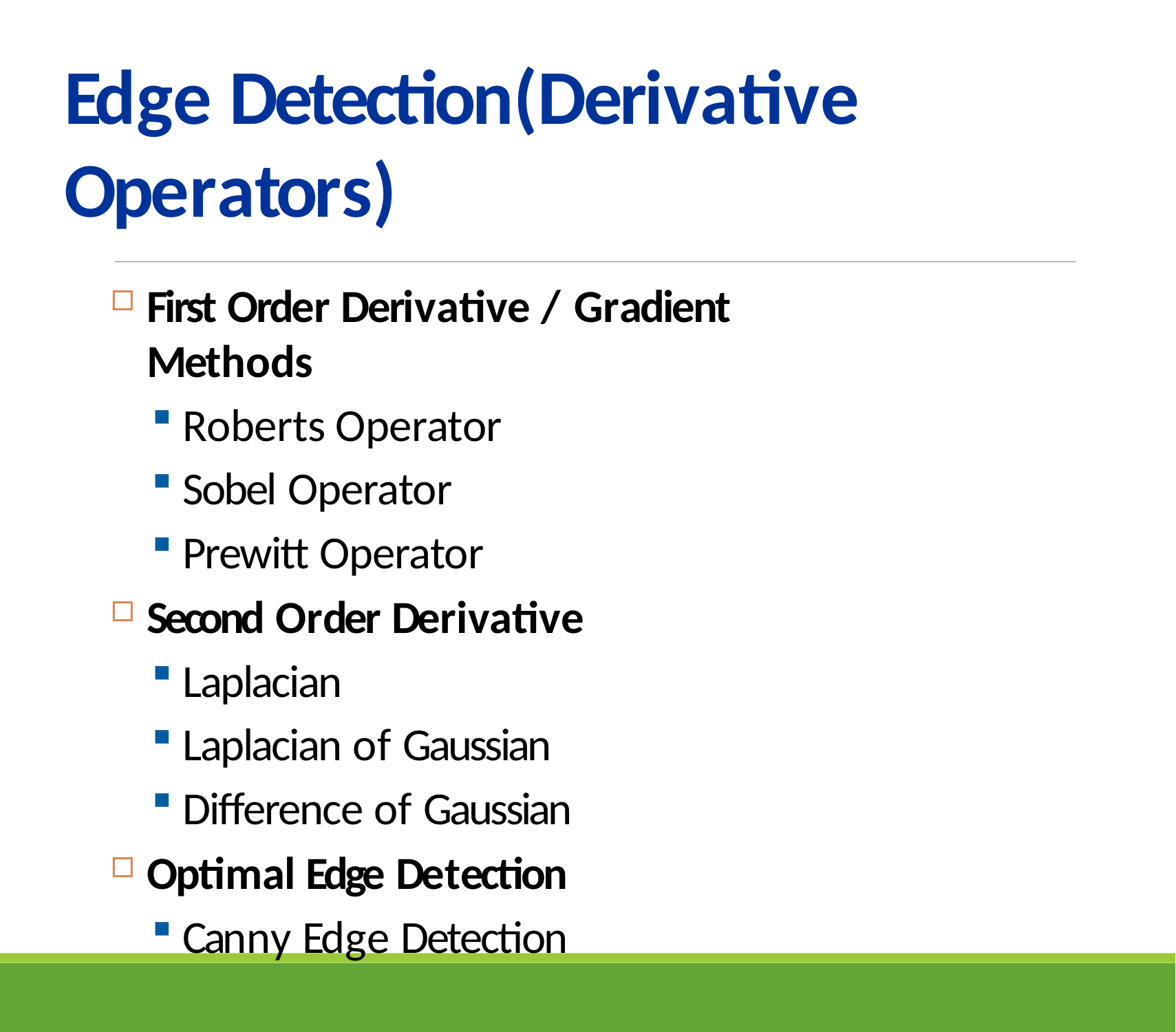

# Edge Detection(Derivative Operators)
First Order Derivative / Gradient Methods
Roberts Operator
Sobel Operator
Prewitt Operator
Second Order Derivative
Laplacian
Laplacian of Gaussian
Difference of Gaussian
Optimal Edge Detection
Canny Edge Detection